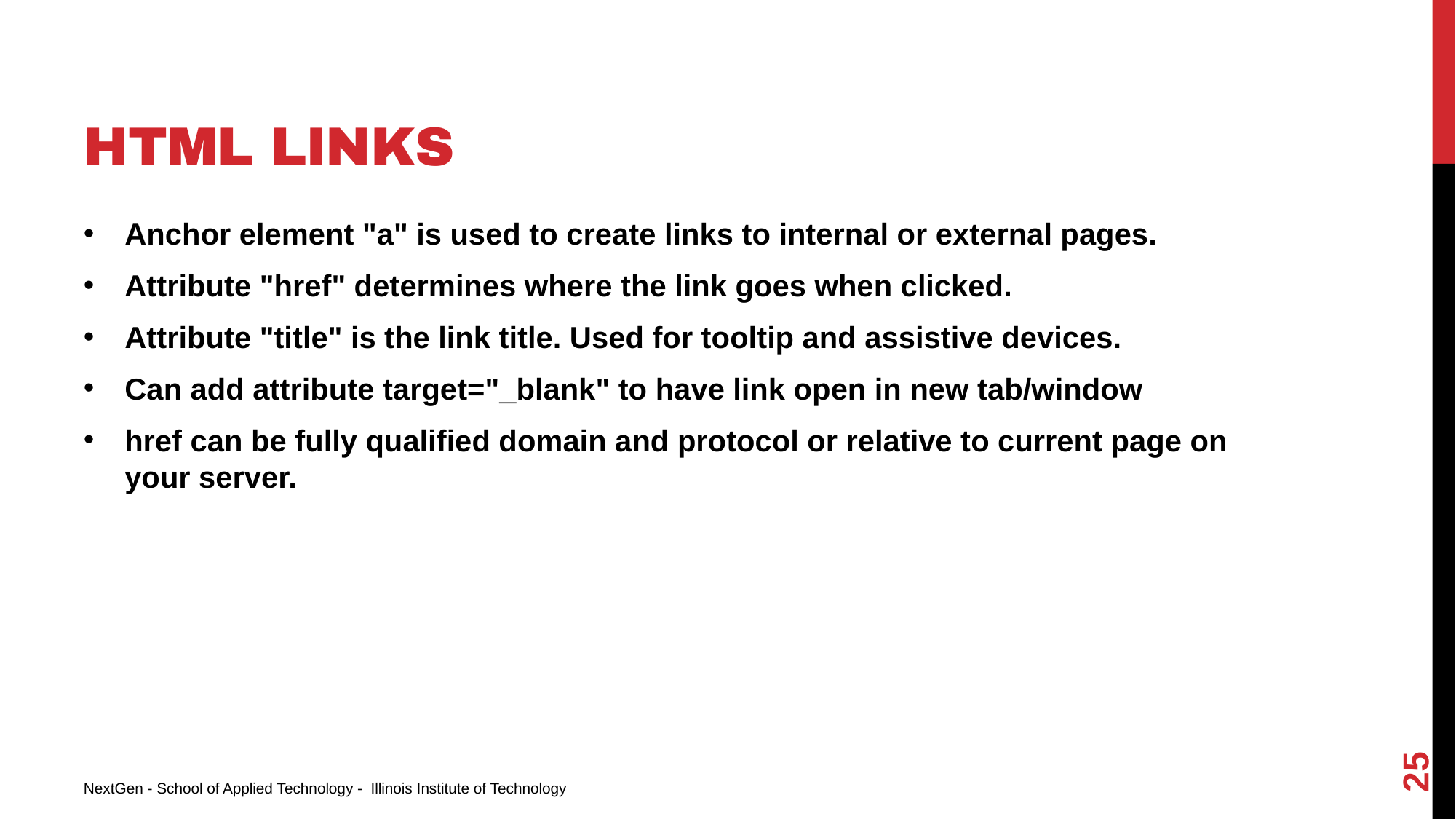

# HTML Links
Anchor element "a" is used to create links to internal or external pages.
Attribute "href" determines where the link goes when clicked.
Attribute "title" is the link title. Used for tooltip and assistive devices.
Can add attribute target="_blank" to have link open in new tab/window
href can be fully qualified domain and protocol or relative to current page on your server.
25
NextGen - School of Applied Technology -  Illinois Institute of Technology